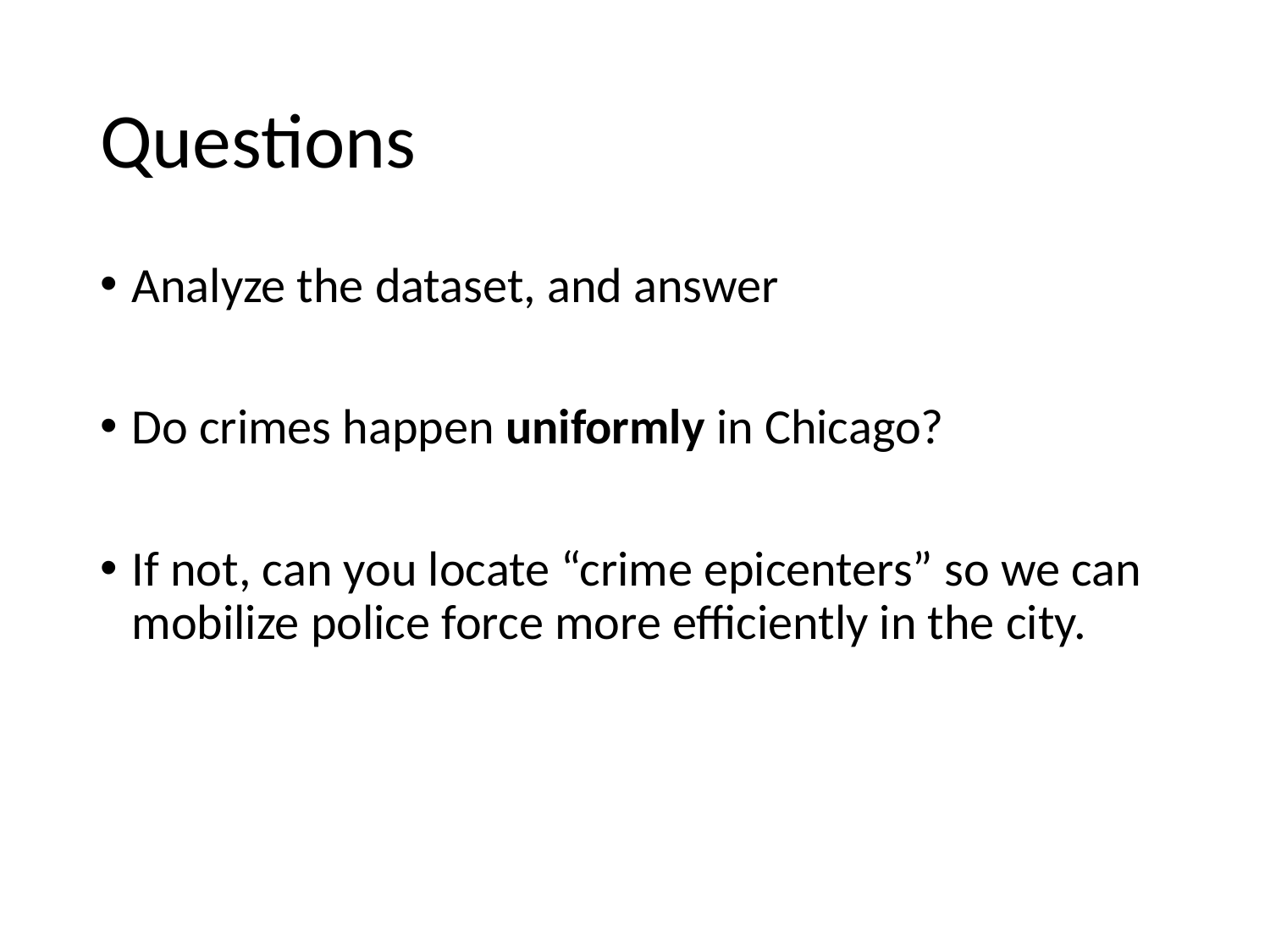

# Questions
Analyze the dataset, and answer

Do crimes happen uniformly in Chicago?

If not, can you locate “crime epicenters” so we can mobilize police force more efficiently in the city.